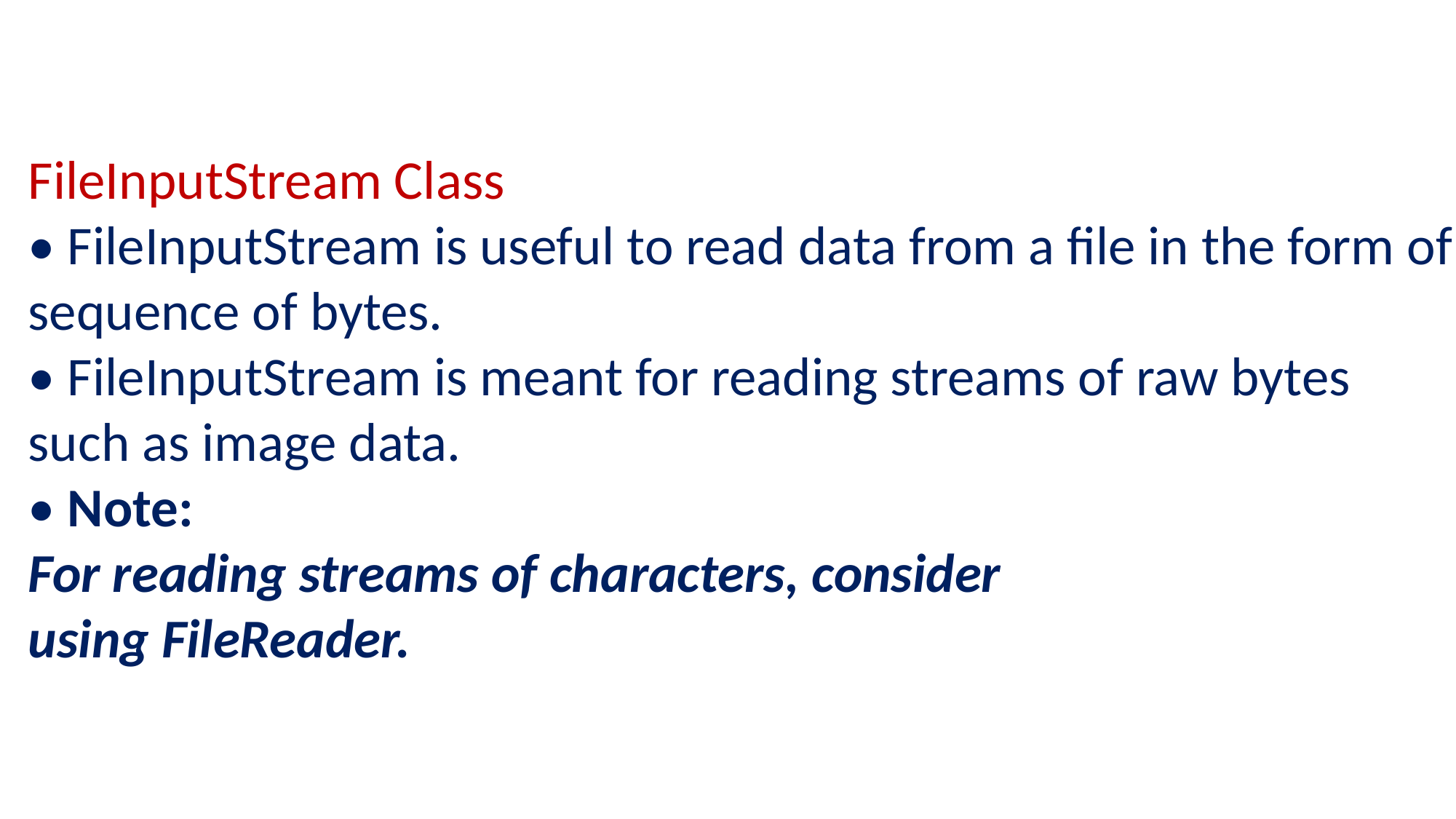

FileInputStream Class
• FileInputStream is useful to read data from a file in the form of sequence of bytes.
• FileInputStream is meant for reading streams of raw bytes such as image data.
• Note:
For reading streams of characters, consider
using FileReader.